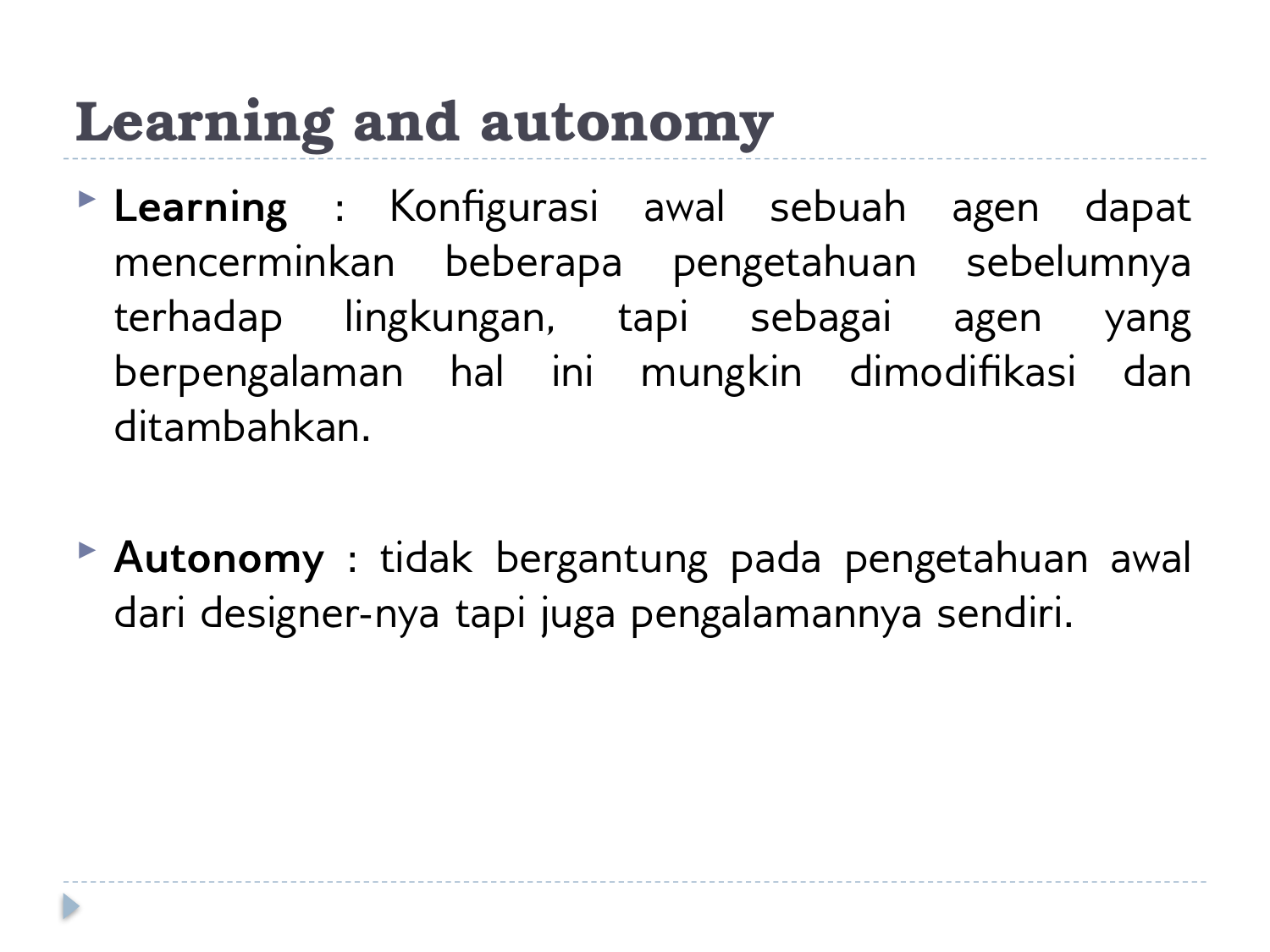

# Learning and autonomy
Learning : Konfigurasi awal sebuah agen dapat mencerminkan beberapa pengetahuan sebelumnya terhadap lingkungan, tapi sebagai agen yang berpengalaman hal ini mungkin dimodifikasi dan ditambahkan.

Autonomy : tidak bergantung pada pengetahuan awal dari designer-nya tapi juga pengalamannya sendiri.